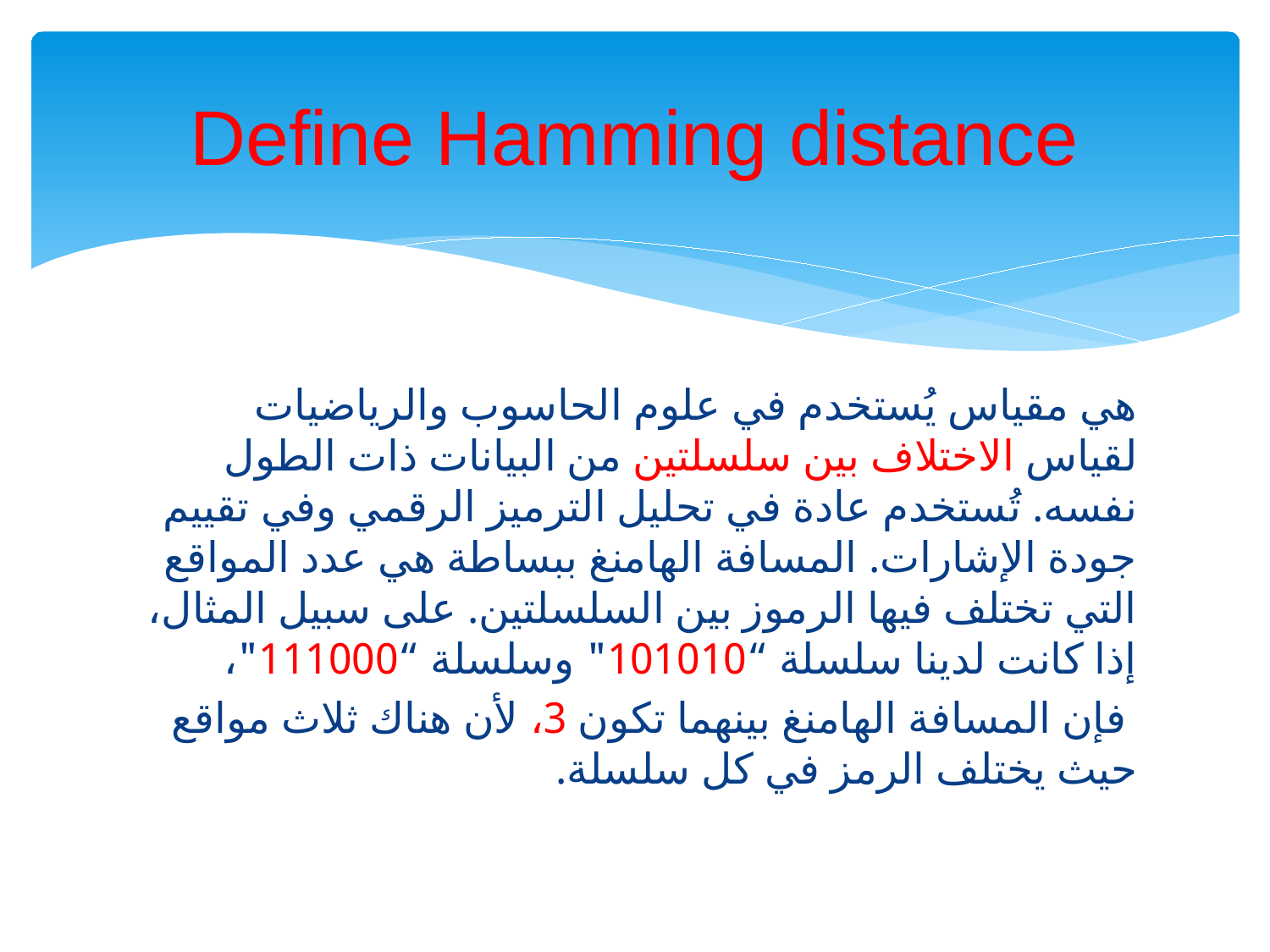

# Define Hamming distance
هي مقياس يُستخدم في علوم الحاسوب والرياضيات لقياس الاختلاف بين سلسلتين من البيانات ذات الطول نفسه. تُستخدم عادة في تحليل الترميز الرقمي وفي تقييم جودة الإشارات. المسافة الهامنغ ببساطة هي عدد المواقع التي تختلف فيها الرموز بين السلسلتين. على سبيل المثال، إذا كانت لدينا سلسلة “101010" وسلسلة “111000"،
 فإن المسافة الهامنغ بينهما تكون 3، لأن هناك ثلاث مواقع حيث يختلف الرمز في كل سلسلة.